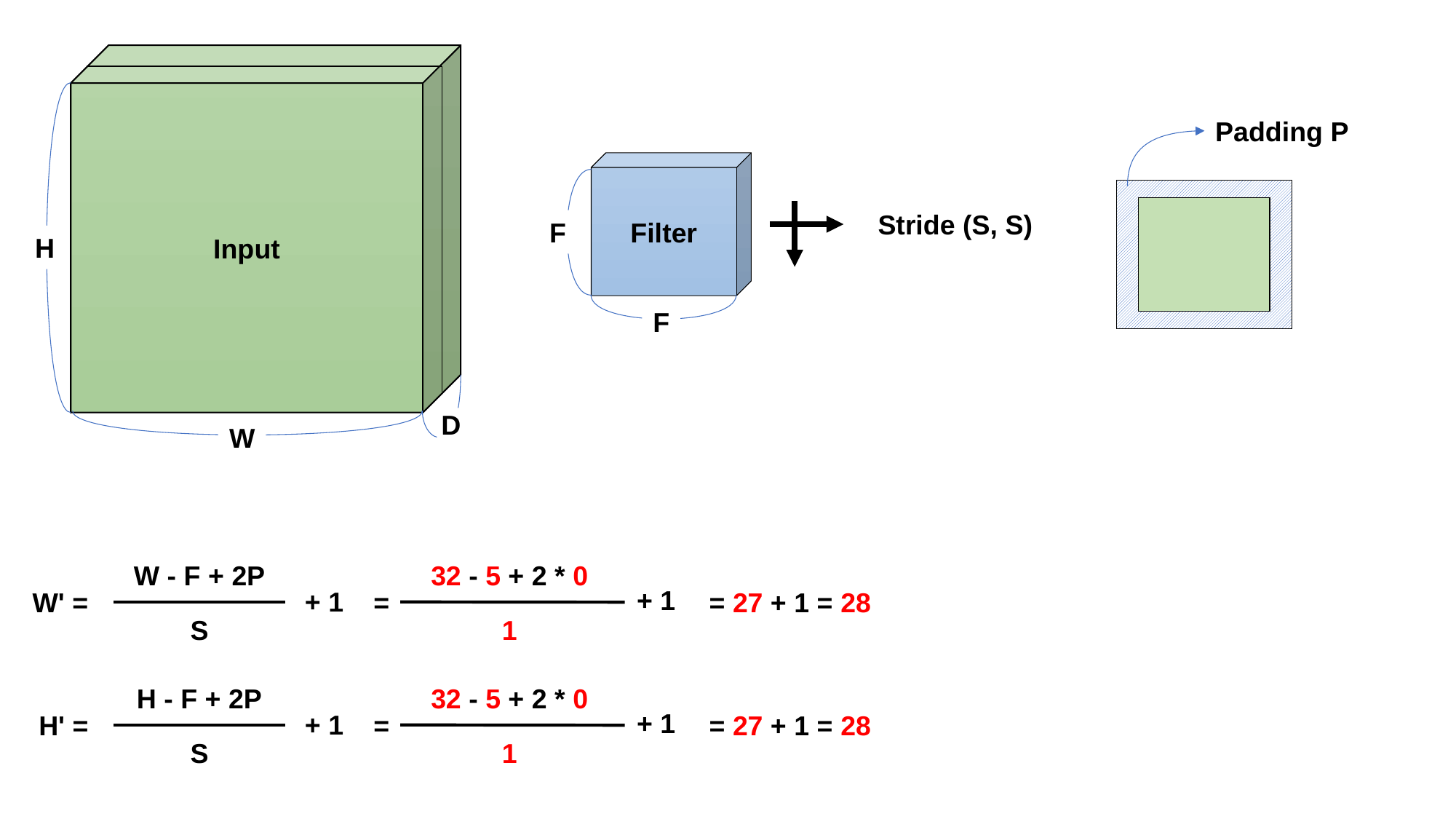

Input

Padding P
Filter

Stride (S, S)
F
H

F

D
W
W - F + 2P
32 - 5 + 2 * 0
+ 1
+ 1
W' =
=
= 27 + 1 = 28
S
1
H - F + 2P
32 - 5 + 2 * 0
+ 1
+ 1
H' =
=
= 27 + 1 = 28
S
1